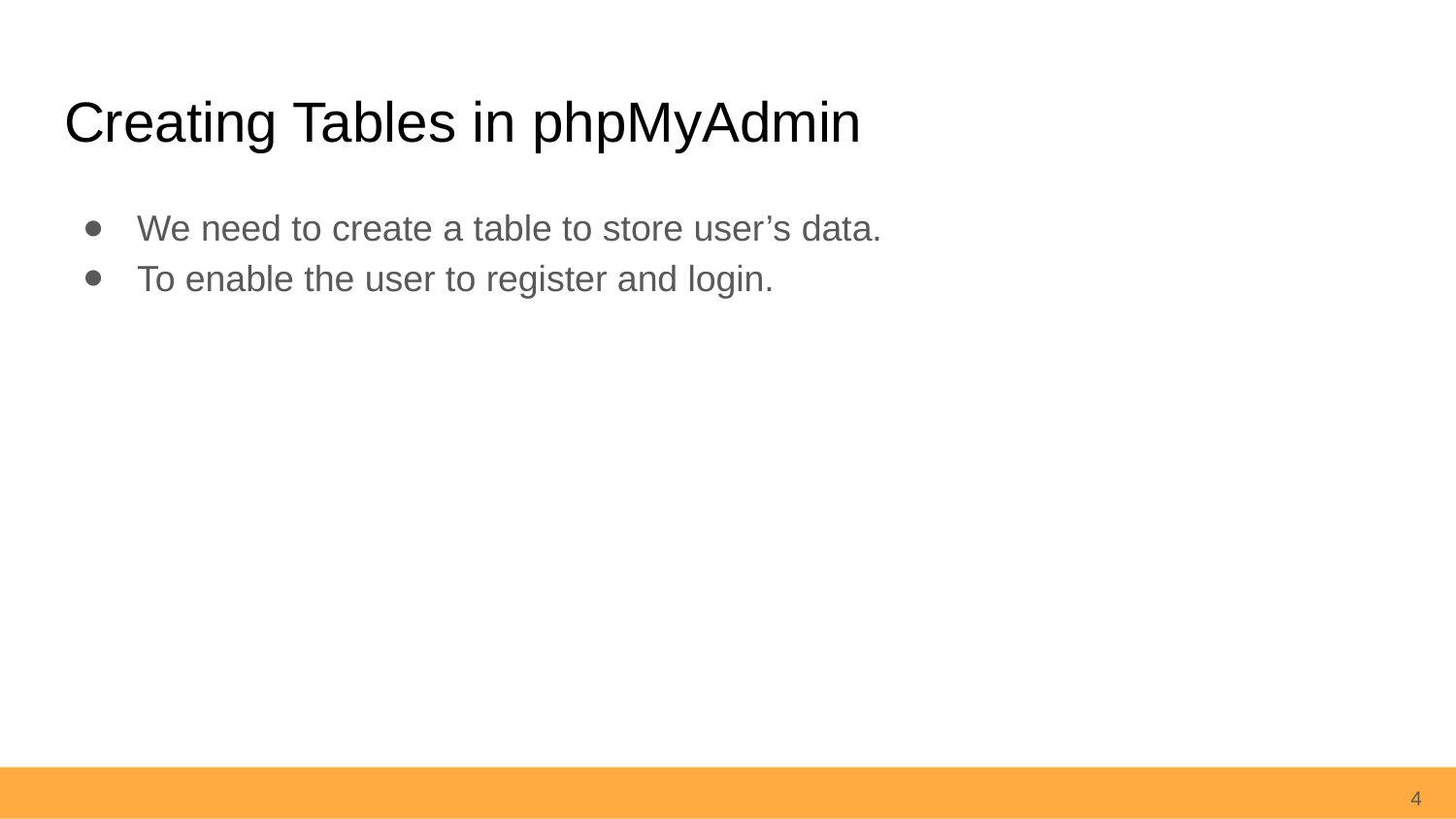

# Creating Tables in phpMyAdmin
We need to create a table to store user’s data.
To enable the user to register and login.
4